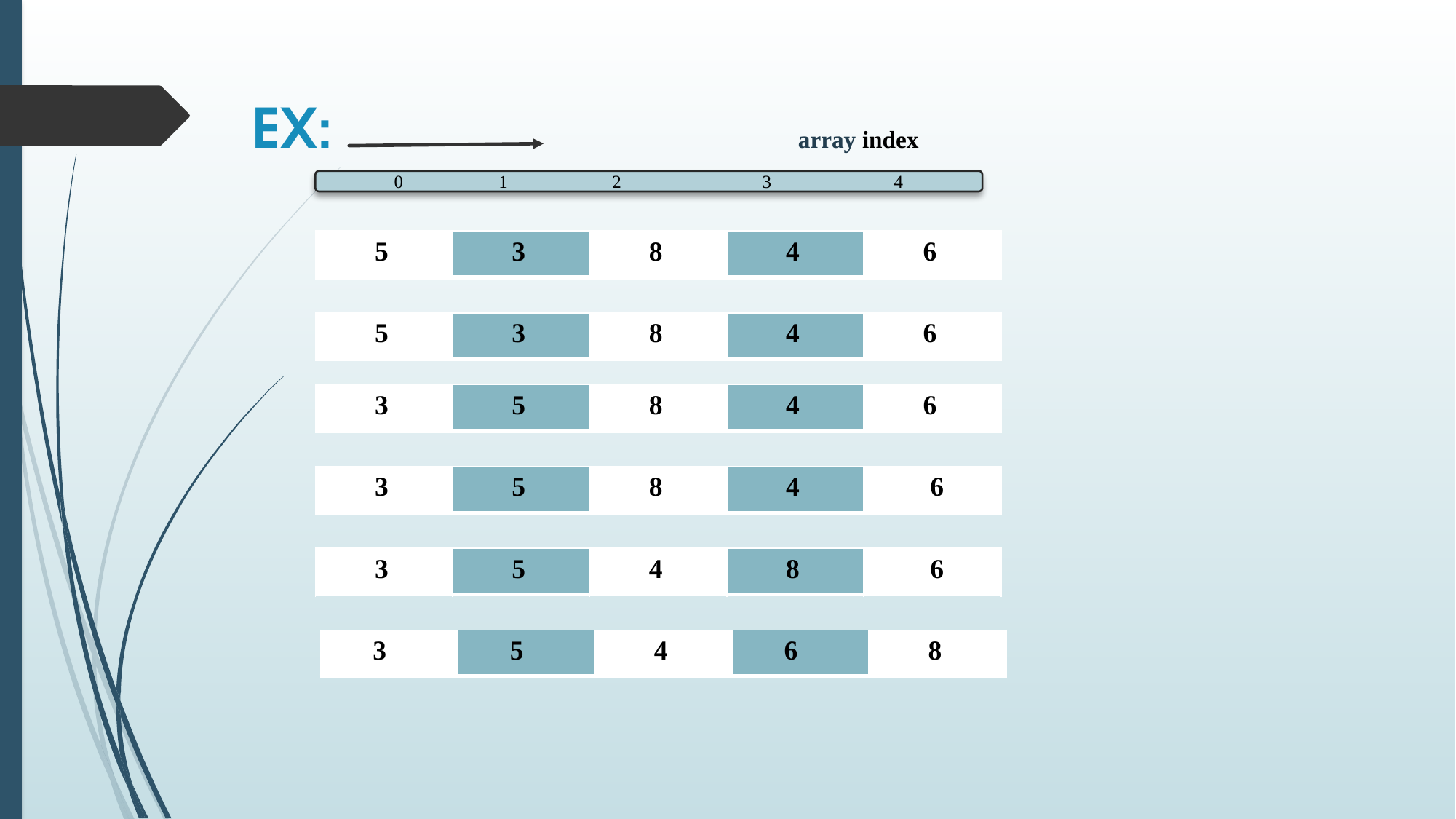

# EX:					array index
0                     1                       2                               3                           4
| 5 | 3 | 8 | 4 | 6 |
| --- | --- | --- | --- | --- |
| 5 | 3 | 8 | 4 | 6 |
| --- | --- | --- | --- | --- |
| 3 | 5 | 8 | 4 | 6 |
| --- | --- | --- | --- | --- |
| 3 | 5 | 8 | 4 | 6 |
| --- | --- | --- | --- | --- |
| 3 | 5 | 4 | 8 | 6 |
| --- | --- | --- | --- | --- |
| 3 | 5 | 4 | 6 | 8 |
| --- | --- | --- | --- | --- |